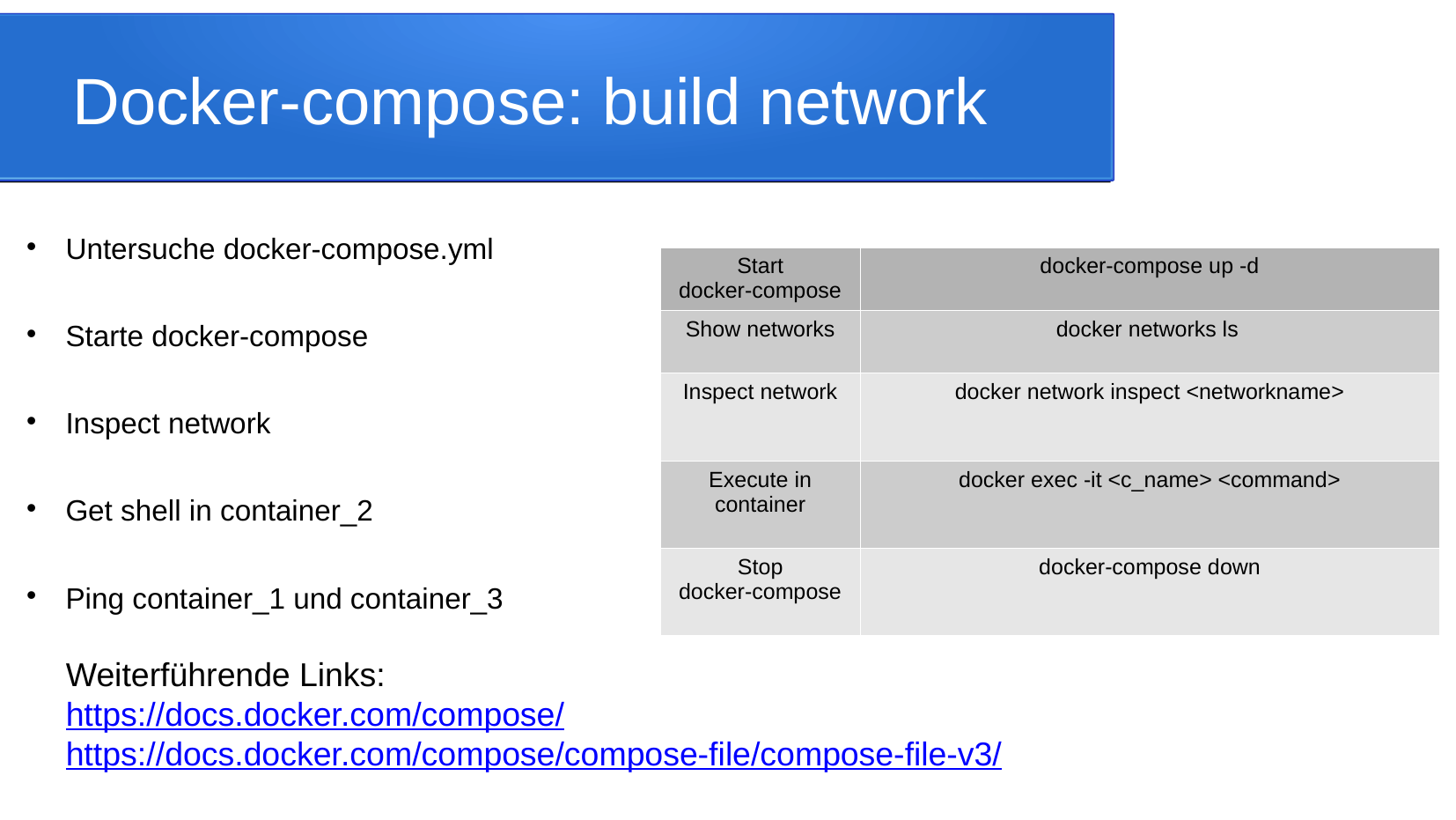

Docker-compose: build network
 Untersuche docker-compose.yml
 Starte docker-compose
 Inspect network
 Get shell in container_2
 Ping container_1 und container_3
| Start docker-compose | docker-compose up -d |
| --- | --- |
| Show networks | docker networks ls |
| Inspect network | docker network inspect <networkname> |
| Execute in container | docker exec -it <c\_name> <command> |
| Stop docker-compose | docker-compose down |
Weiterführende Links:
https://docs.docker.com/compose/
https://docs.docker.com/compose/compose-file/compose-file-v3/